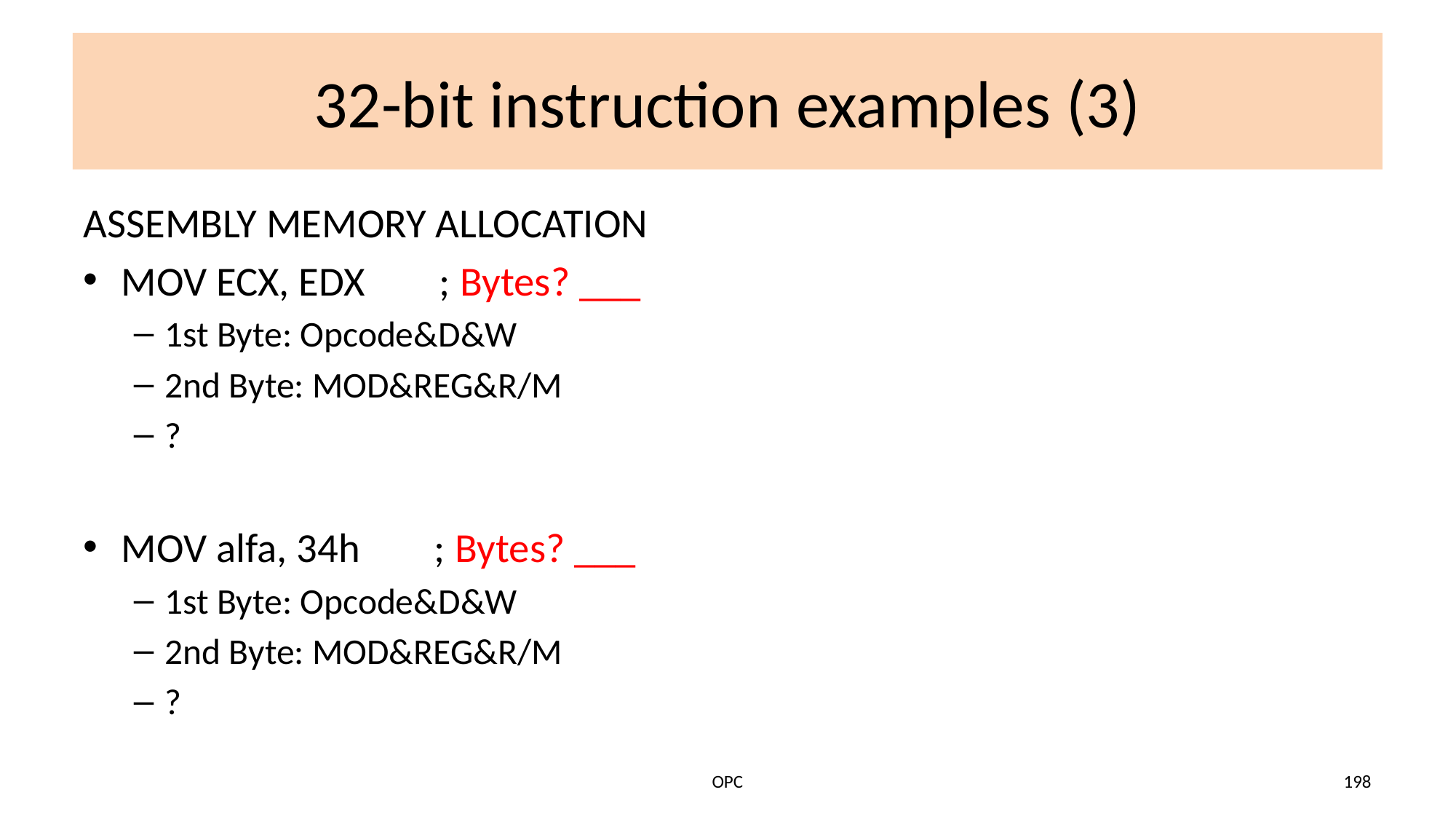

# 32-bit instruction examples (3)
ASSEMBLY MEMORY ALLOCATION
MOV ECX, EDX        ; Bytes? ___
1st Byte: Opcode&D&W
2nd Byte: MOD&REG&R/M
?

MOV alfa, 34h        ; Bytes? ___
1st Byte: Opcode&D&W
2nd Byte: MOD&REG&R/M
?

OPC
198